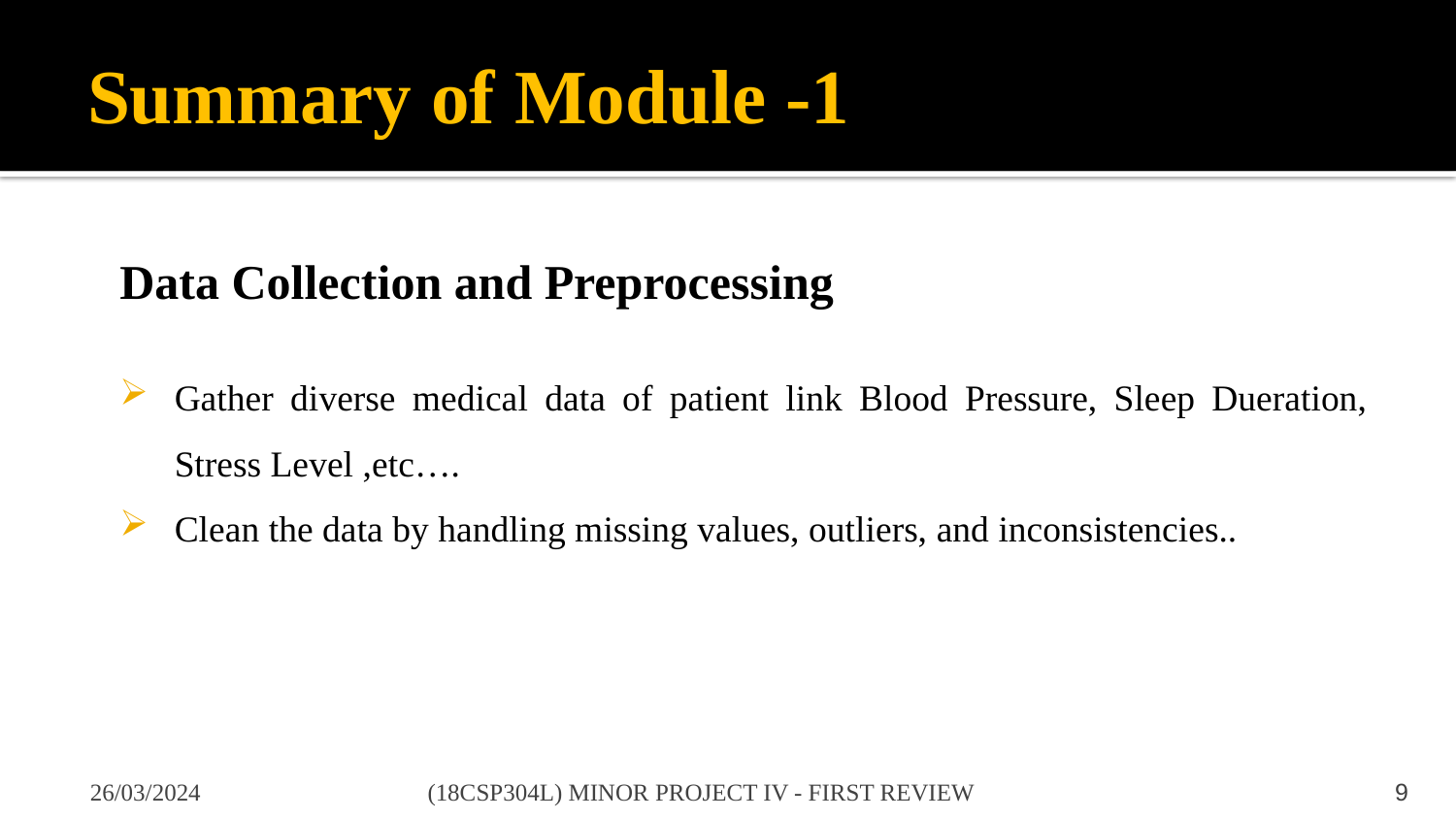

# Summary of Module -1

Data Collection and Preprocessing

Gather diverse medical data of patient link Blood Pressure, Sleep Dueration, Stress Level ,etc….
Clean the data by handling missing values, outliers, and inconsistencies..
26/03/2024
(18CSP304L) MINOR PROJECT IV - FIRST REVIEW
9